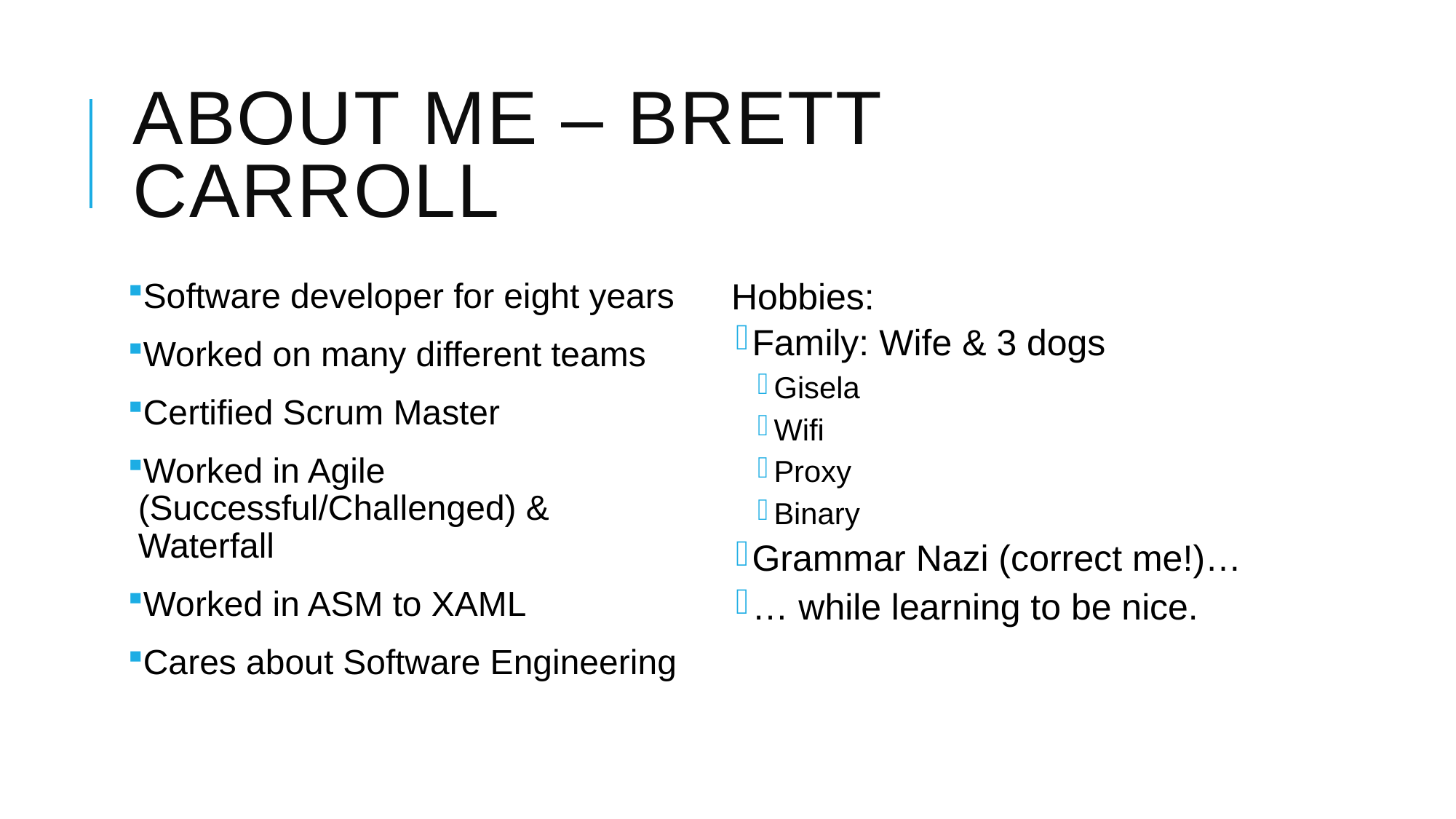

# ABOUT ME – Brett carroll
Software developer for eight years
Worked on many different teams
Certified Scrum Master
Worked in Agile (Successful/Challenged) & Waterfall
Worked in ASM to XAML
Cares about Software Engineering

Hobbies:
Family: Wife & 3 dogs
Gisela
Wifi
Proxy
Binary
Grammar Nazi (correct me!)…
… while learning to be nice.